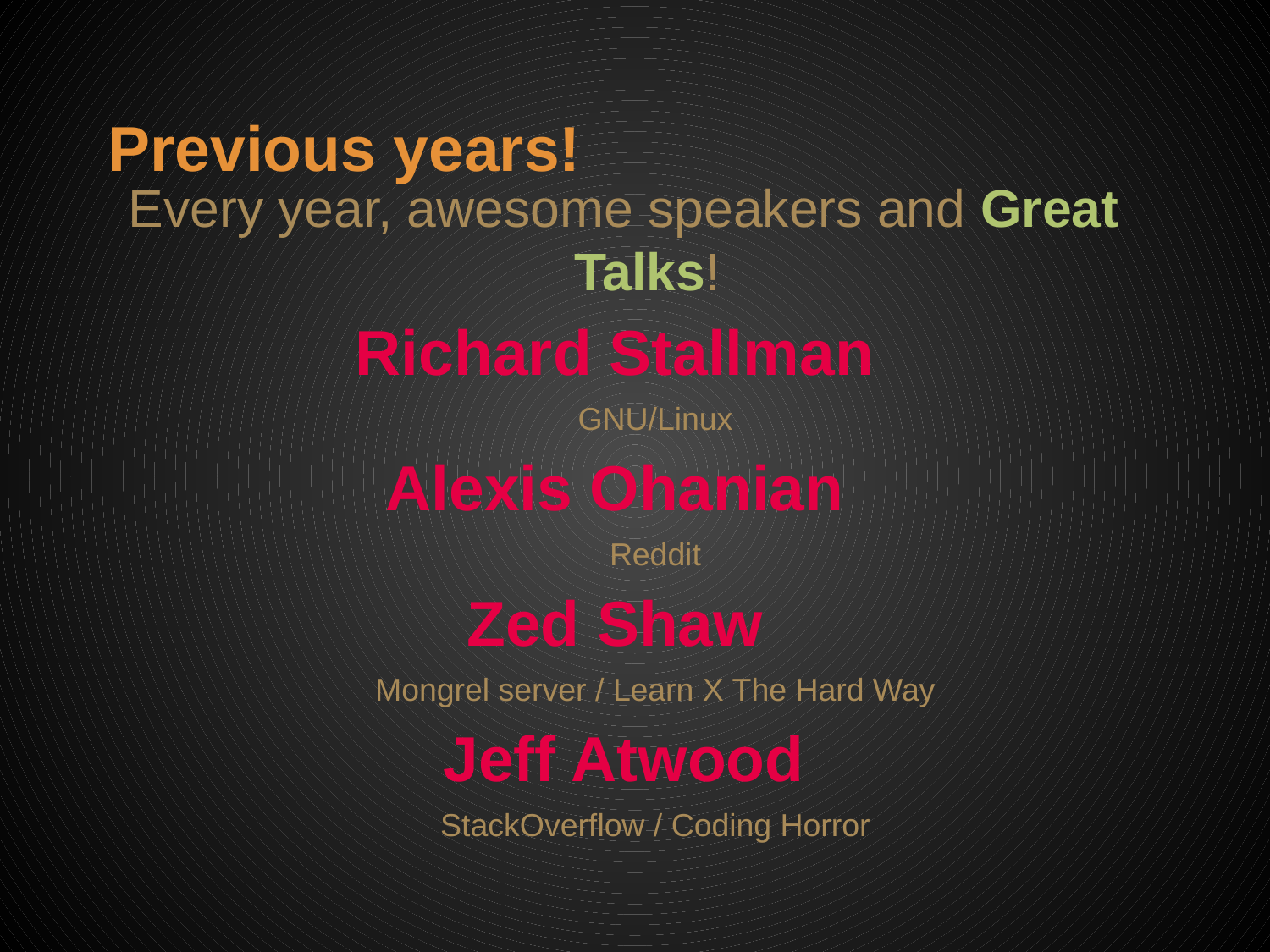

# Previous years!
Every year, awesome speakers and Great Talks!
Richard Stallman
GNU/Linux
Alexis Ohanian
Reddit
Zed Shaw
Mongrel server / Learn X The Hard Way
Jeff Atwood
StackOverflow / Coding Horror